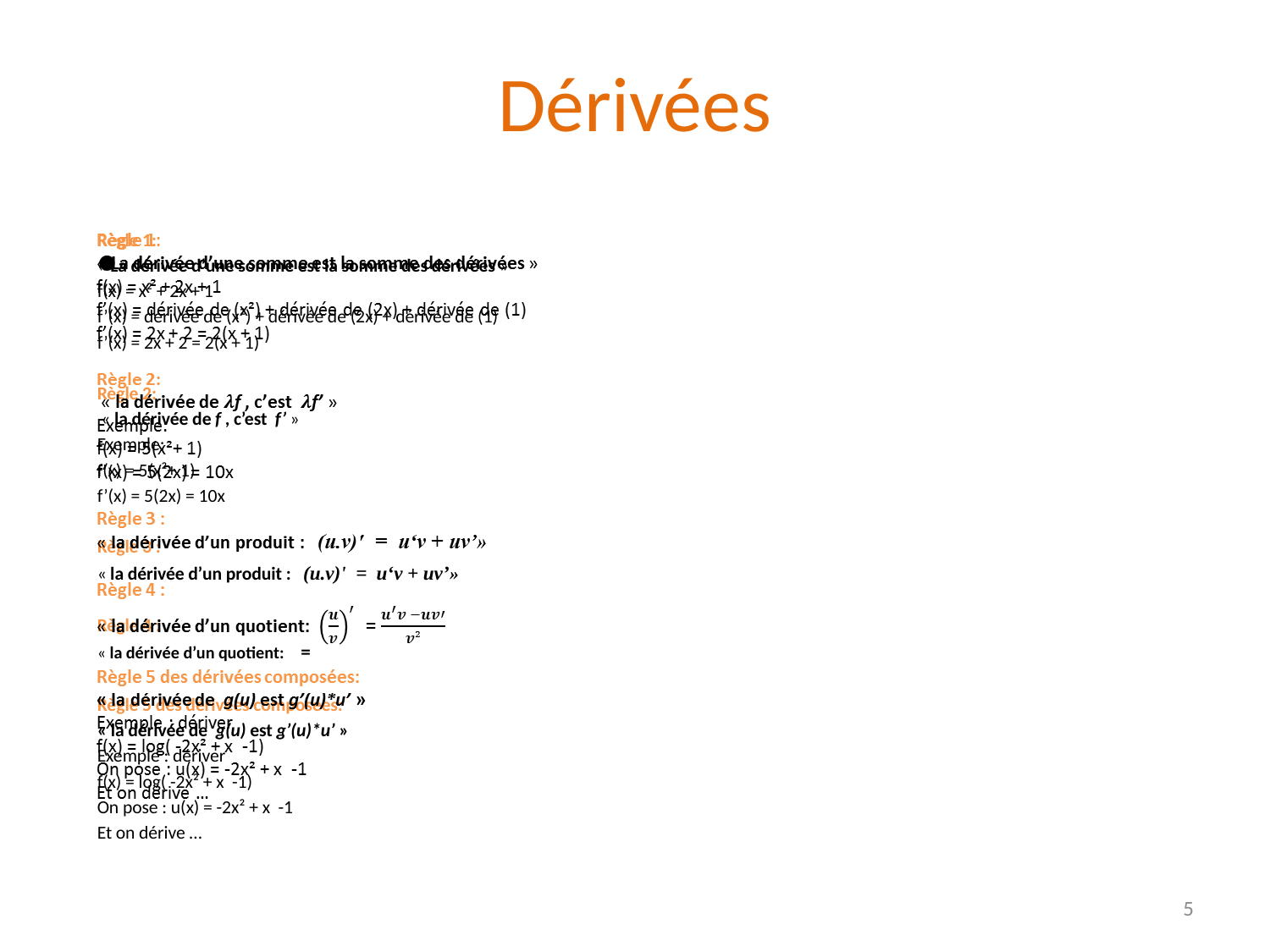

Dérivées
Règle 1:
« La dérivée d’une somme est la somme des dérivées »
f(x) = x² + 2x + 1
f’(x) = dérivée de (x²) + dérivée de (2x) + dérivée de (1)
f’(x) = 2x + 2 = 2(x + 1)

Règle 2:
 « la dérivée de f , c’est  f’ »
Exemple:
f(x) = 5(x²+ 1)
f’(x) = 5(2x) = 10x

Règle 3 :
« la dérivée d’un produit :   (u.v)'  =  u‘v + uv’»

Règle 4 :
« la dérivée d’un quotient:    =

Règle 5 des dérivées composées:
« la dérivée de  g(u) est g’(u)*u’ »
Exemple : dériver
f(x) = log( -2x² + x  -1)
On pose : u(x) = -2x² + x  -1
Et on dérive …

5